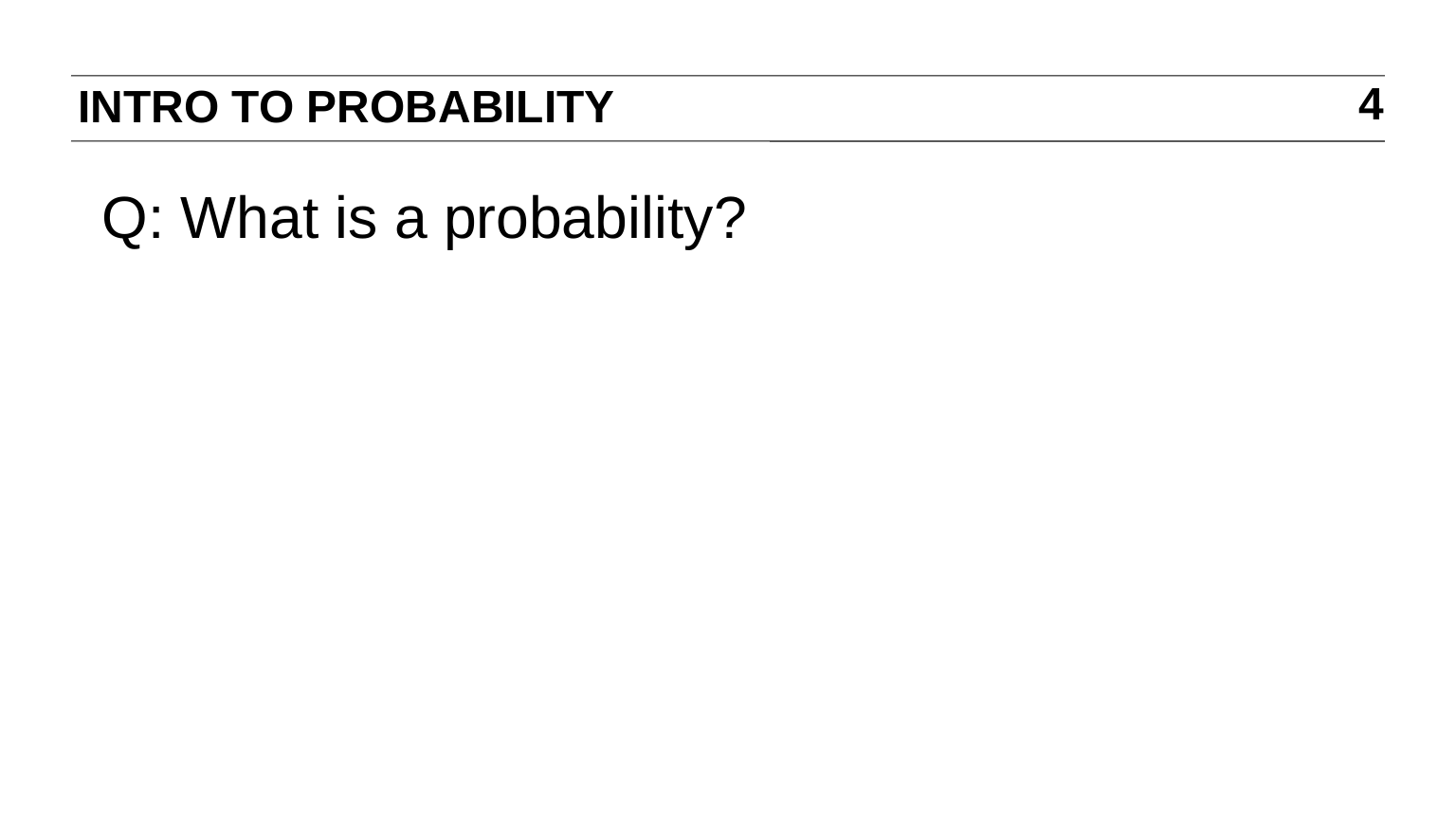

Intro to probability
4
Q: What is a probability?